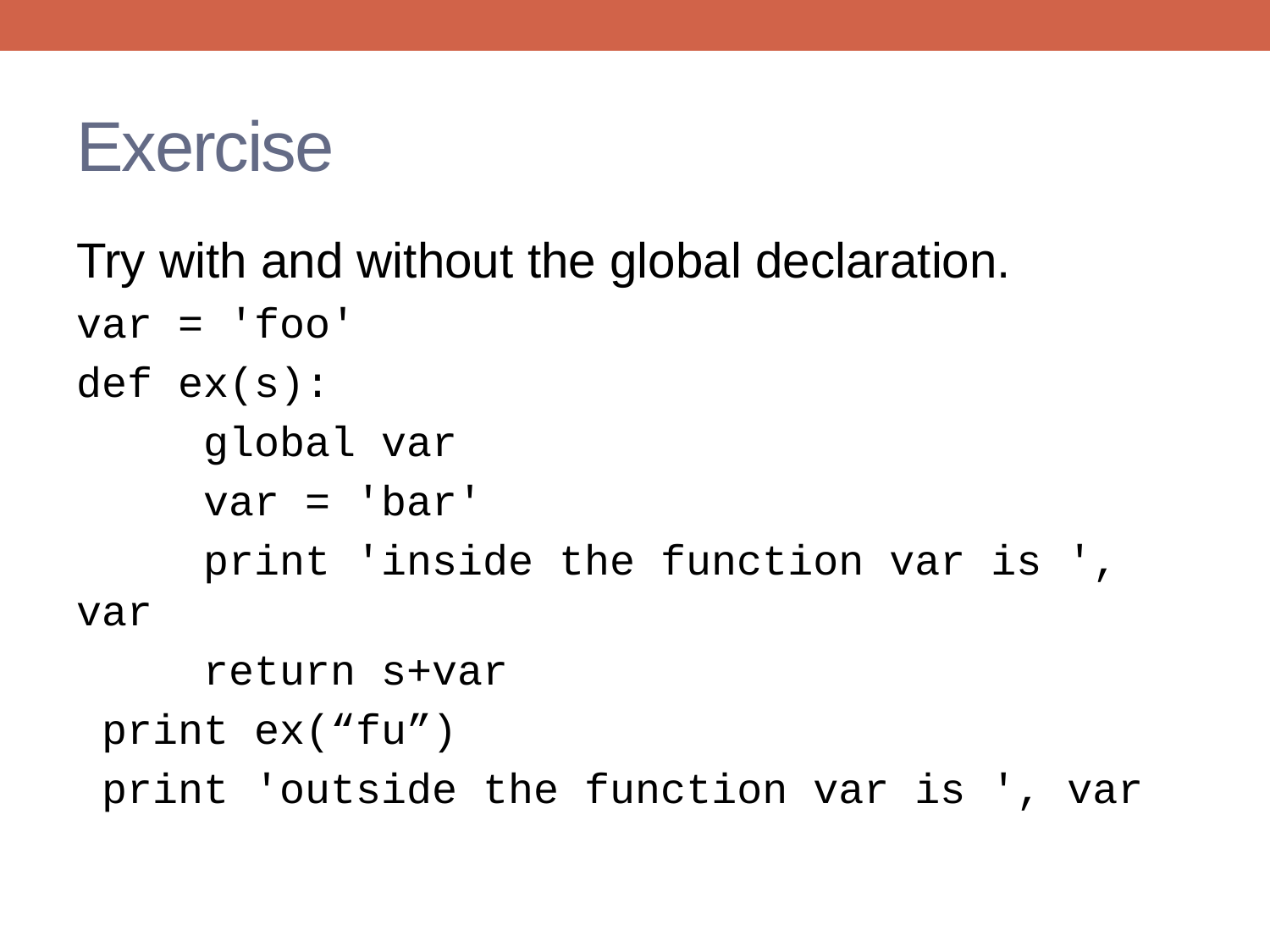

# Exercise
Try with and without the global declaration.
var = 'foo'
def ex(s):
	global var
	var = 'bar'
	print 'inside the function var is ', var
	return s+var
 print ex(“fu”)
 print 'outside the function var is ', var